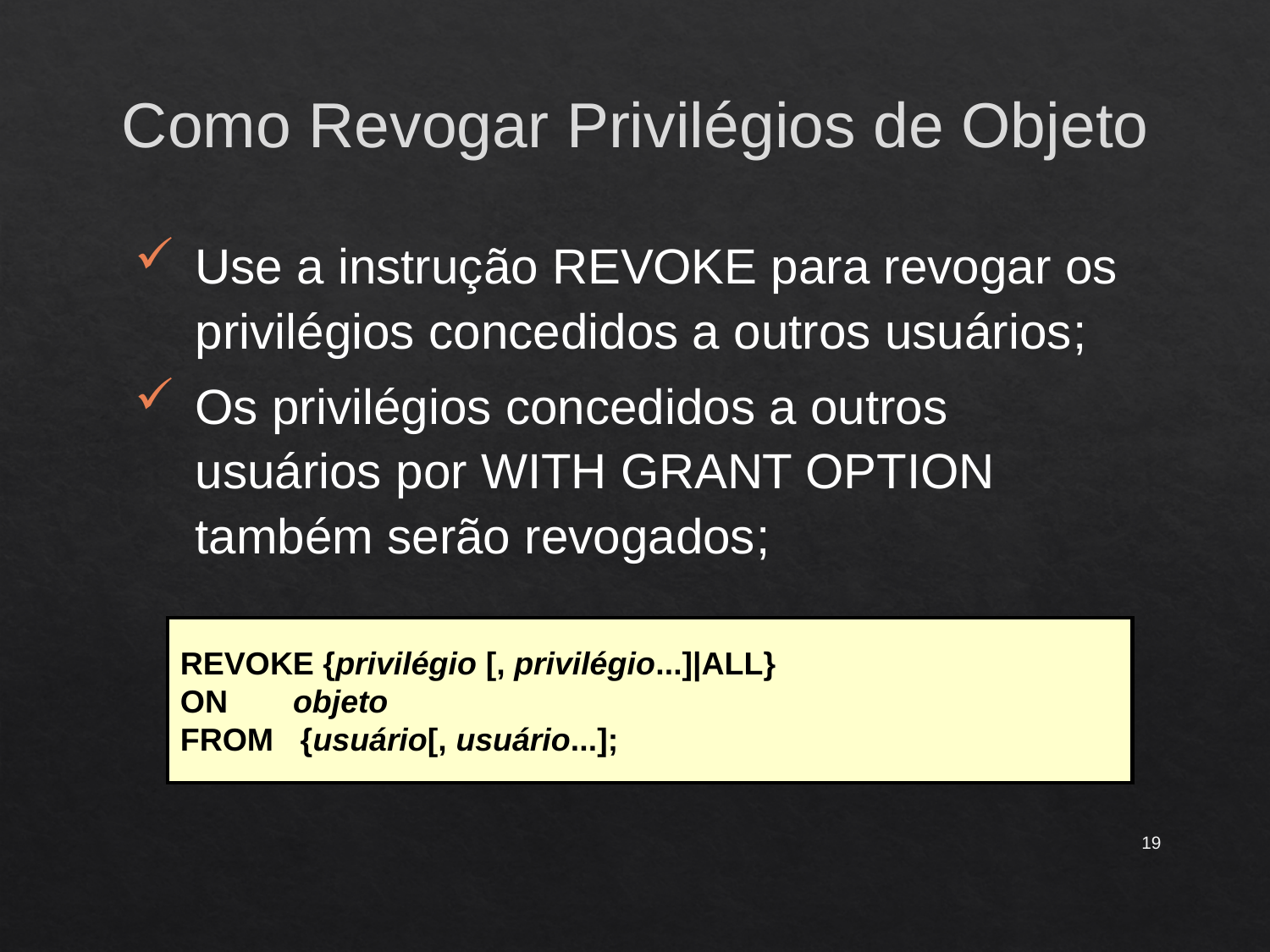

Como Revogar Privilégios de Objeto
Use a instrução REVOKE para revogar os privilégios concedidos a outros usuários;
Os privilégios concedidos a outros usuários por WITH GRANT OPTION também serão revogados;
REVOKE {privilégio [, privilégio...]|ALL}
ON	  objeto
FROM   {usuário[, usuário...];
19